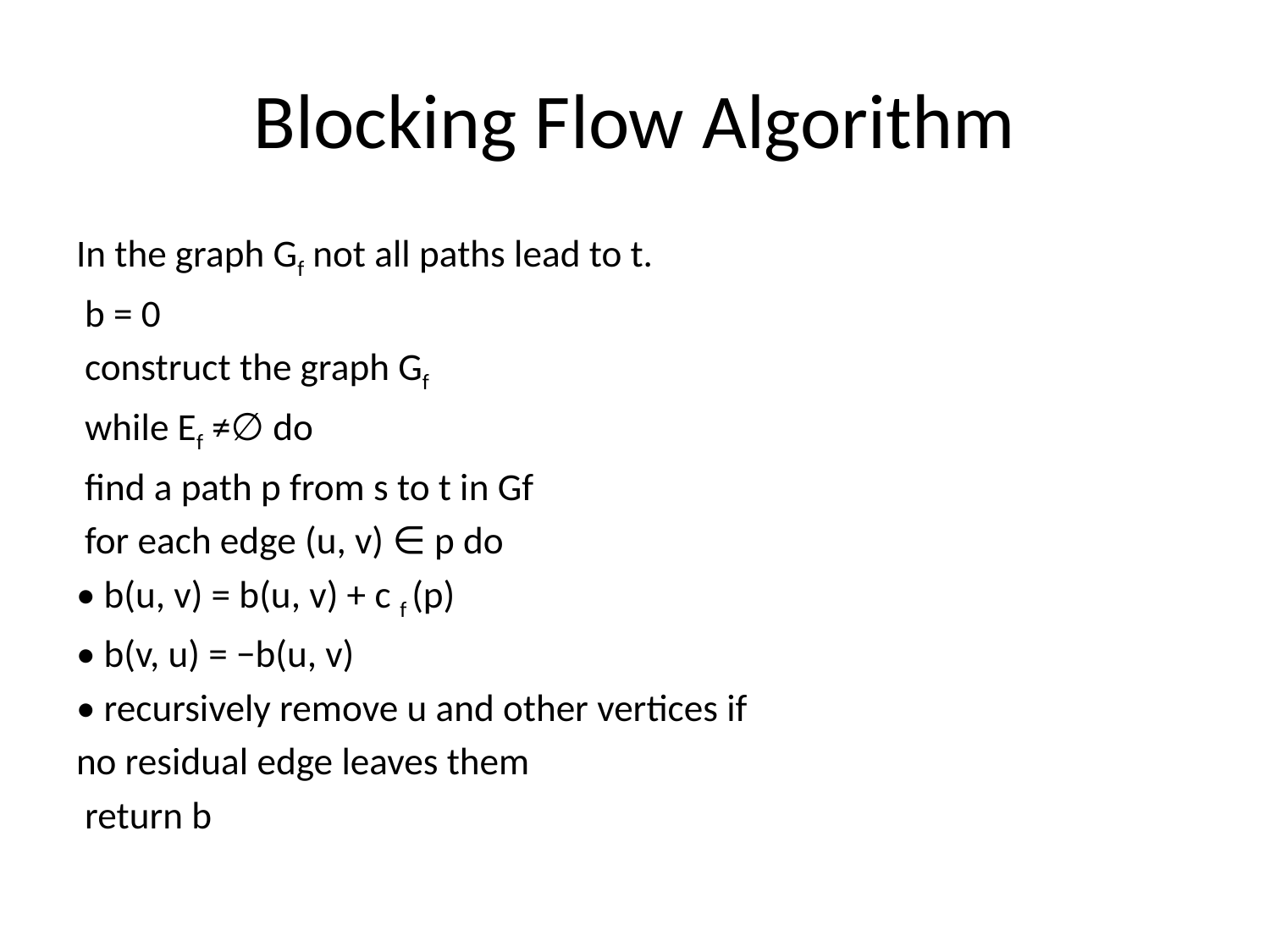

# Blocking Flow Algorithm
In the graph Gf not all paths lead to t.
 b = 0
 construct the graph Gf
 while Ef ≠∅ do
 ﬁnd a path p from s to t in Gf
 for each edge (u, v) ∈ p do
• b(u, v) = b(u, v) + c f (p)
• b(v, u) = −b(u, v)
• recursively remove u and other vertices if
no residual edge leaves them
 return b